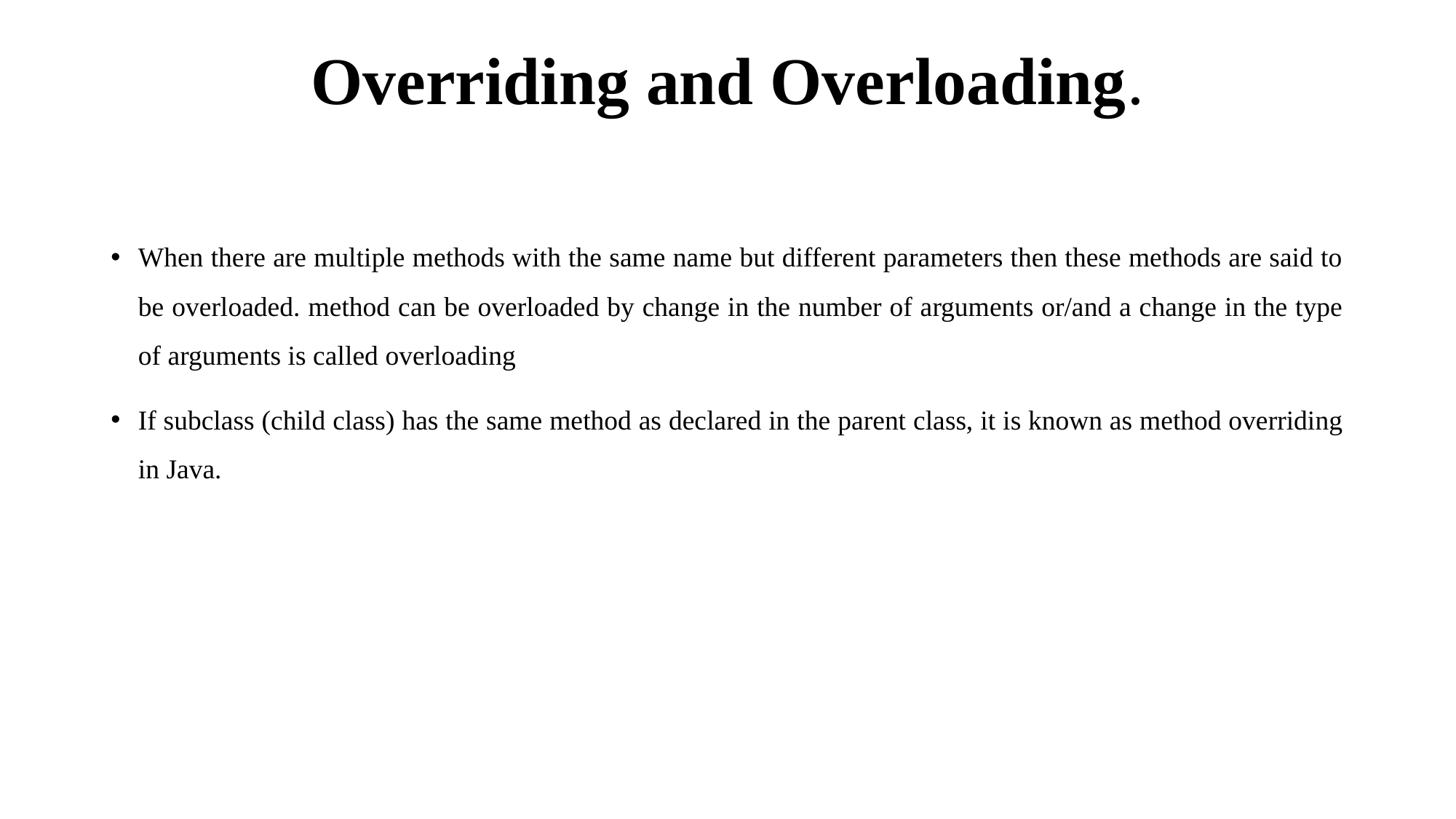

# Overriding and Overloading.
When there are multiple methods with the same name but different parameters then these methods are said to be overloaded. method can be overloaded by change in the number of arguments or/and a change in the type of arguments is called overloading
If subclass (child class) has the same method as declared in the parent class, it is known as method overriding in Java.